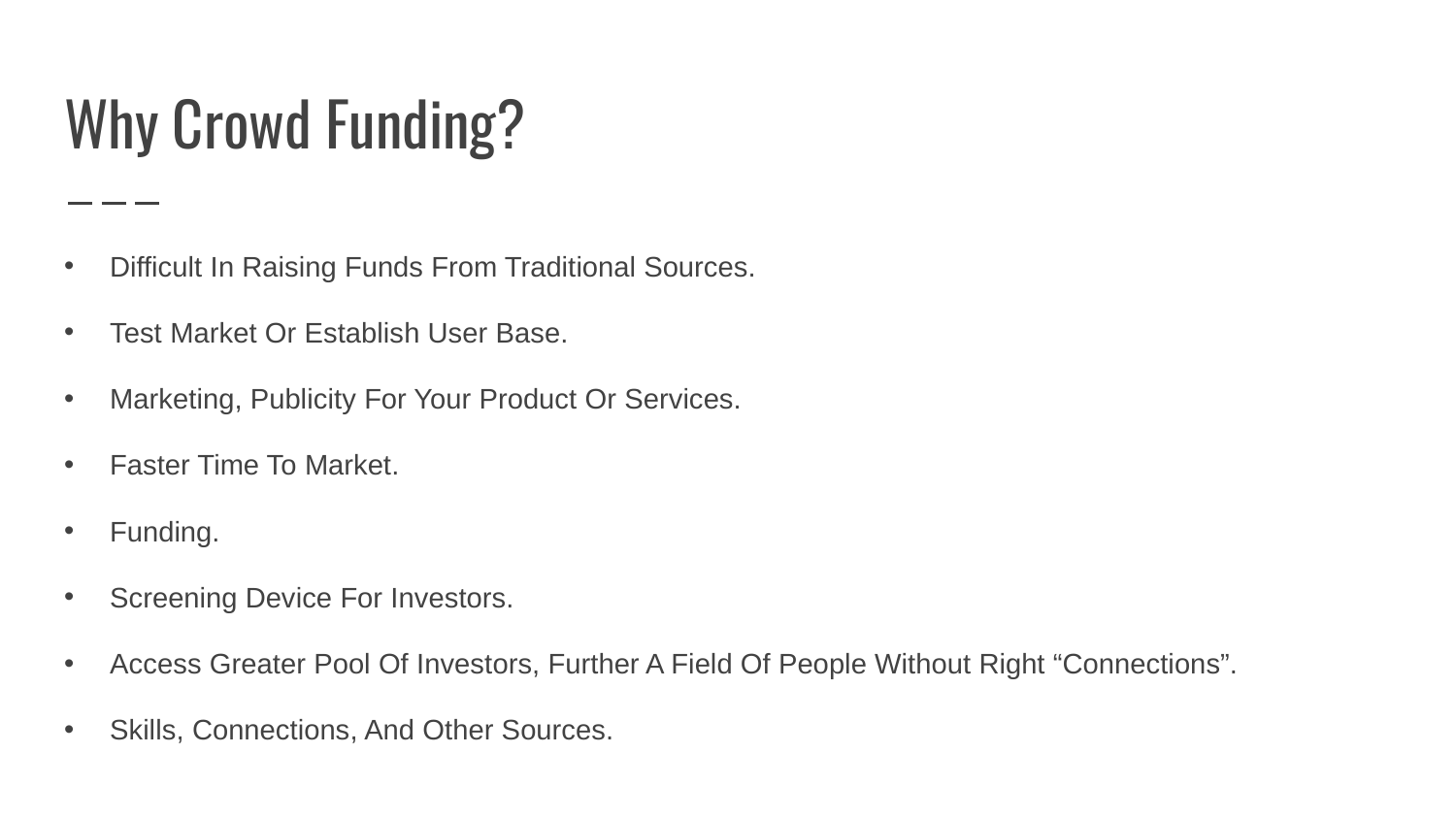

# Why Crowd Funding?
Difficult In Raising Funds From Traditional Sources.
Test Market Or Establish User Base.
Marketing, Publicity For Your Product Or Services.
Faster Time To Market.
Funding.
Screening Device For Investors.
Access Greater Pool Of Investors, Further A Field Of People Without Right “Connections”.
Skills, Connections, And Other Sources.